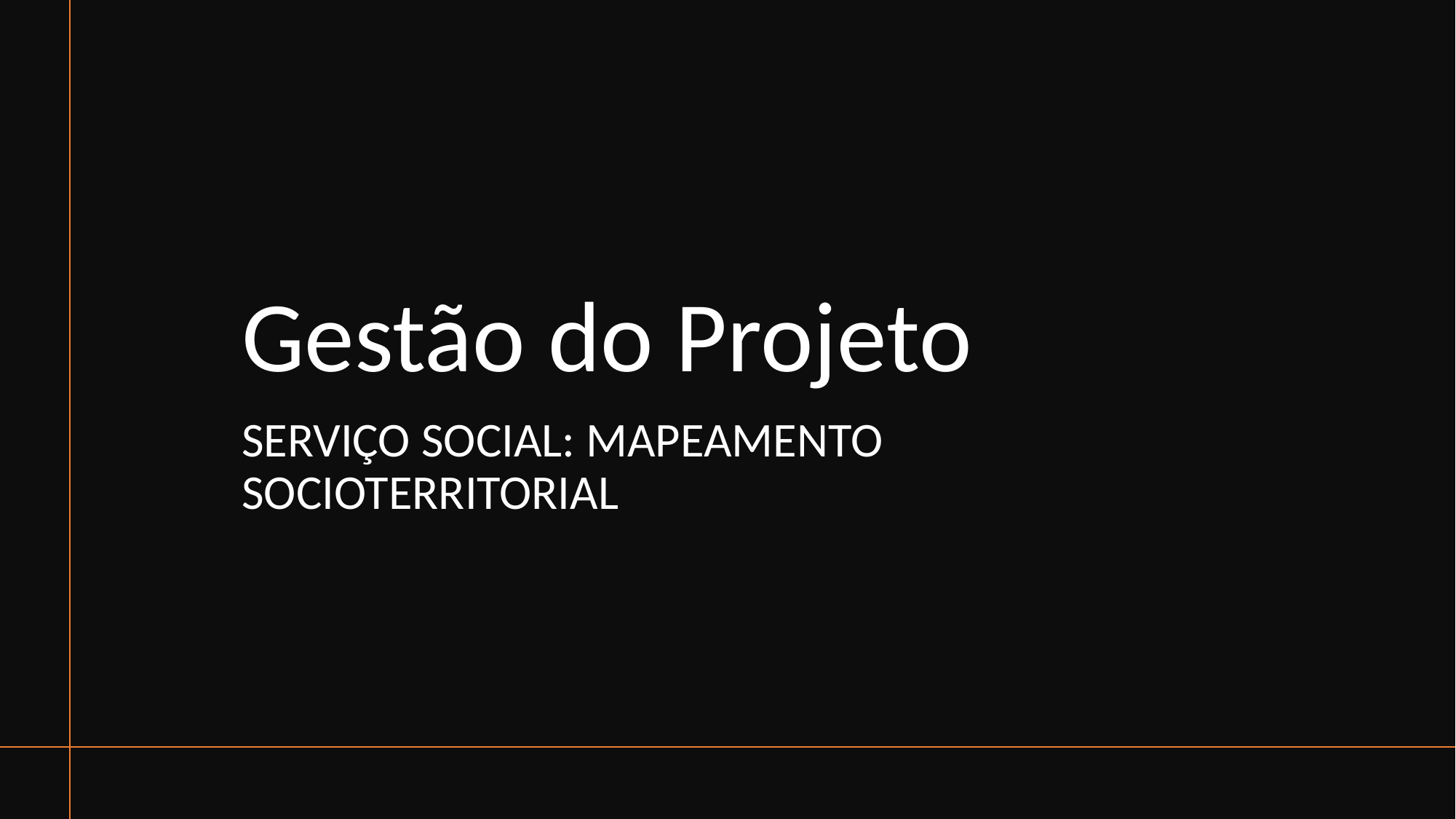

# Gestão do Projeto
SERVIÇO SOCIAL: MAPEAMENTO SOCIOTERRITORIAL